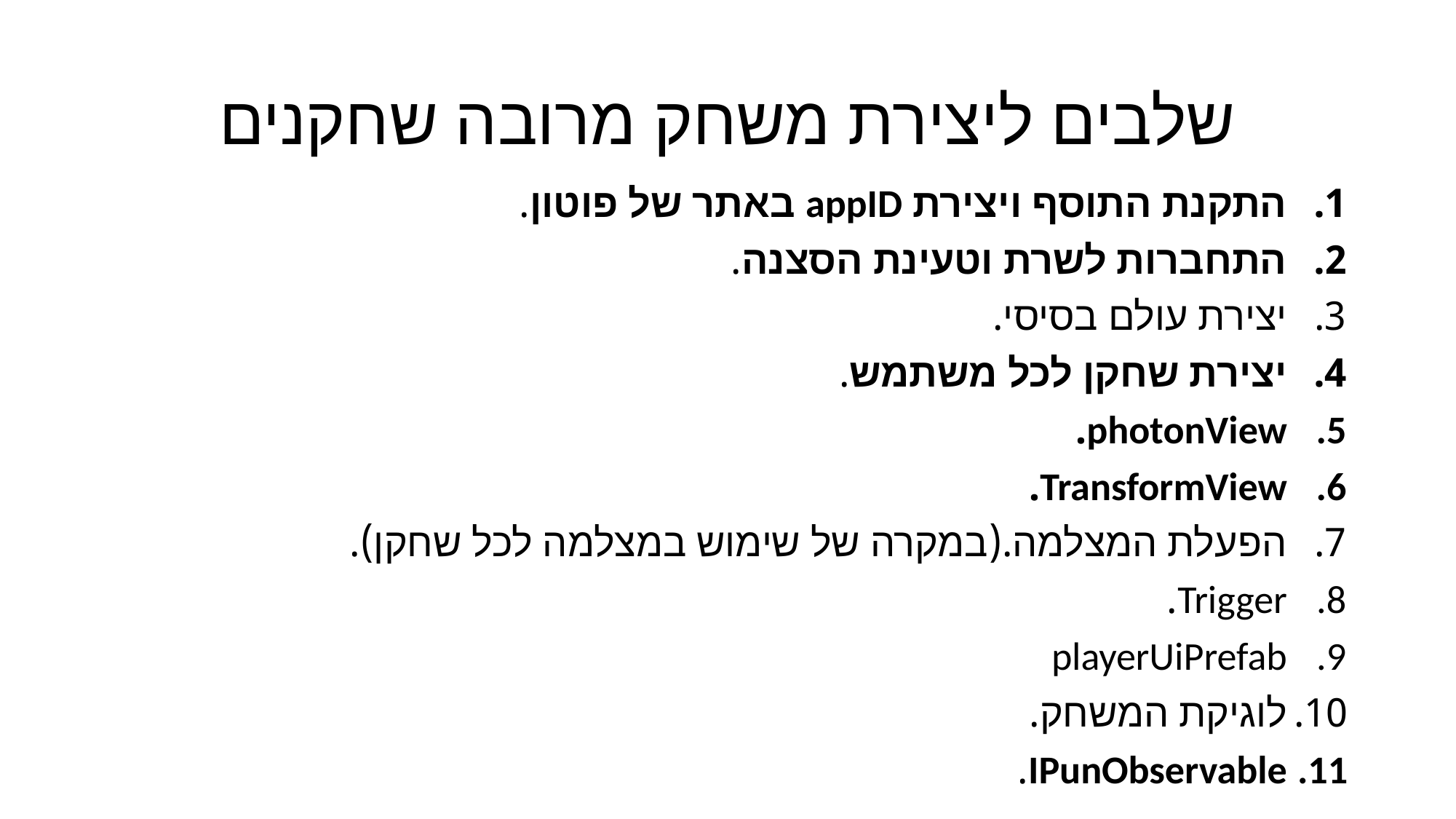

# שלבים ליצירת משחק מרובה שחקנים
התקנת התוסף ויצירת appID באתר של פוטון.
התחברות לשרת וטעינת הסצנה.
יצירת עולם בסיסי.
יצירת שחקן לכל משתמש.
photonView.
TransformView.
הפעלת המצלמה.(במקרה של שימוש במצלמה לכל שחקן).
Trigger.
playerUiPrefab
לוגיקת המשחק.
IPunObservable.